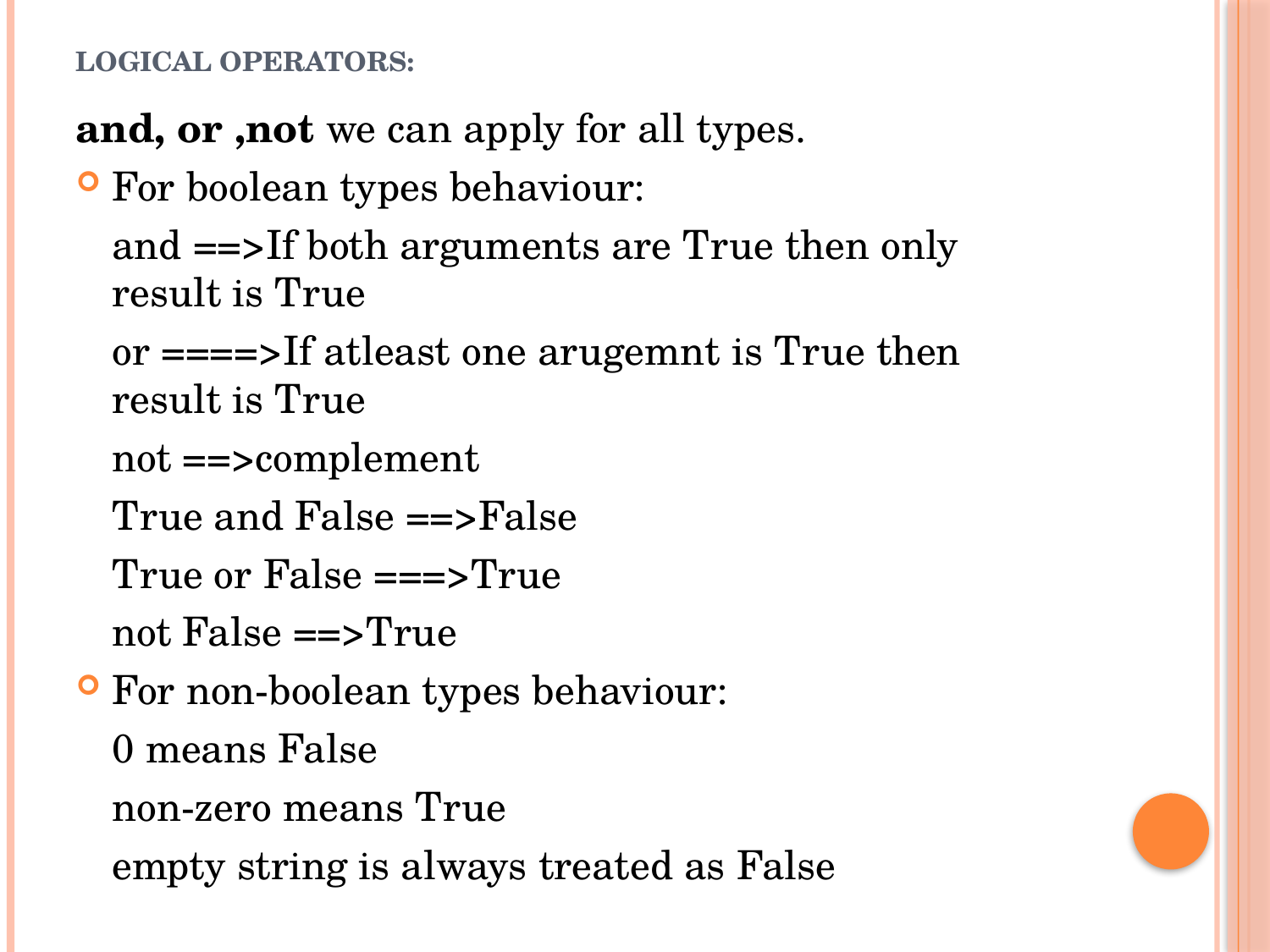

# Logical Operators:
and, or ,not we can apply for all types.
For boolean types behaviour:
	and ==>If both arguments are True then only 	result is True
	or ====>If atleast one arugemnt is True then 	result is True
	not ==>complement
	True and False ==>False
	True or False ===>True
	not False ==>True
For non-boolean types behaviour:
	0 means False
	non-zero means True
	empty string is always treated as False